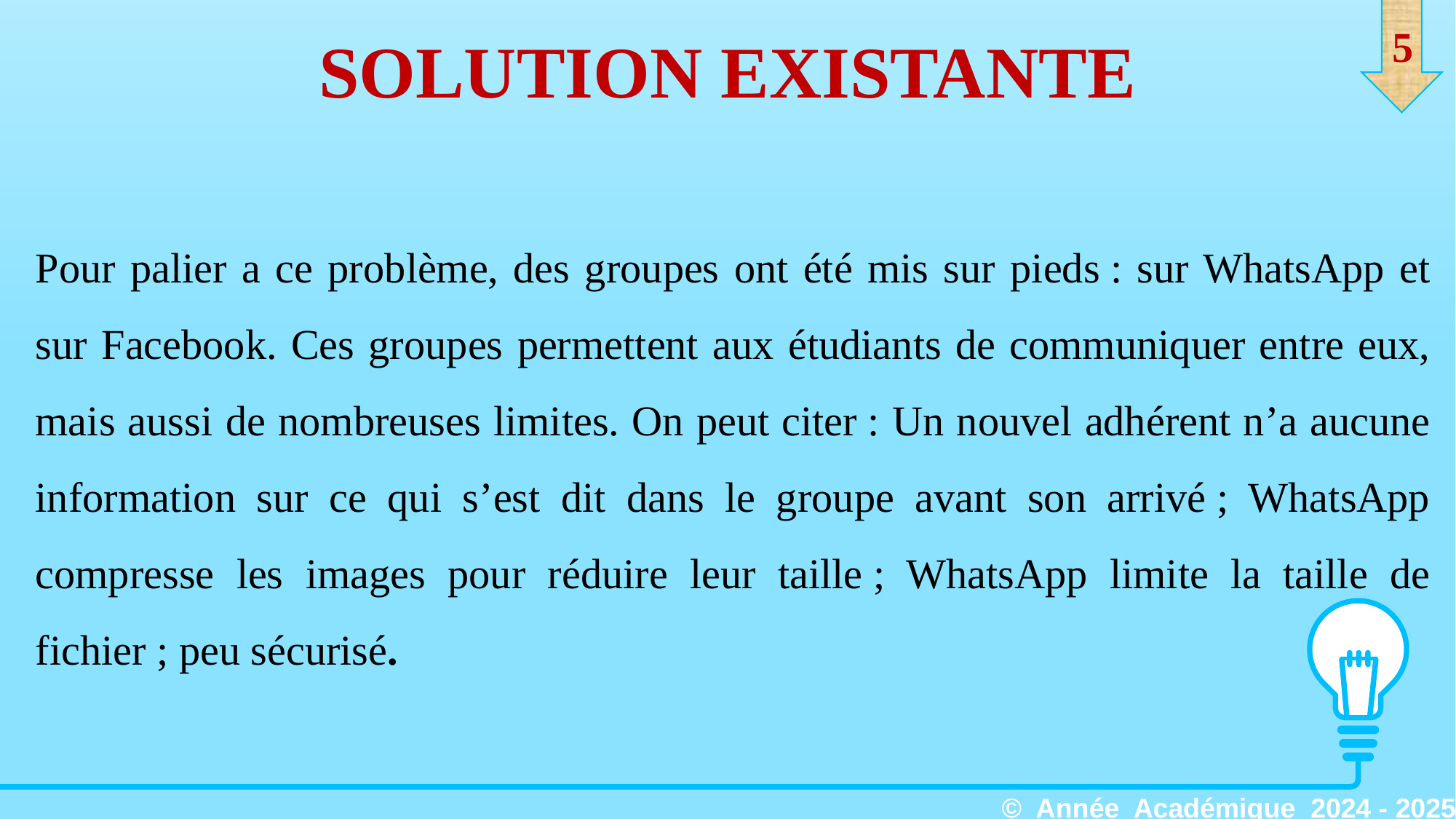

5
SOLUTION EXISTANTE
Pour palier a ce problème, des groupes ont été mis sur pieds : sur WhatsApp et sur Facebook. Ces groupes permettent aux étudiants de communiquer entre eux, mais aussi de nombreuses limites. On peut citer : Un nouvel adhérent n’a aucune information sur ce qui s’est dit dans le groupe avant son arrivé ; WhatsApp compresse les images pour réduire leur taille ; WhatsApp limite la taille de fichier ; peu sécurisé.
©  Année  Académique  2024 - 2025